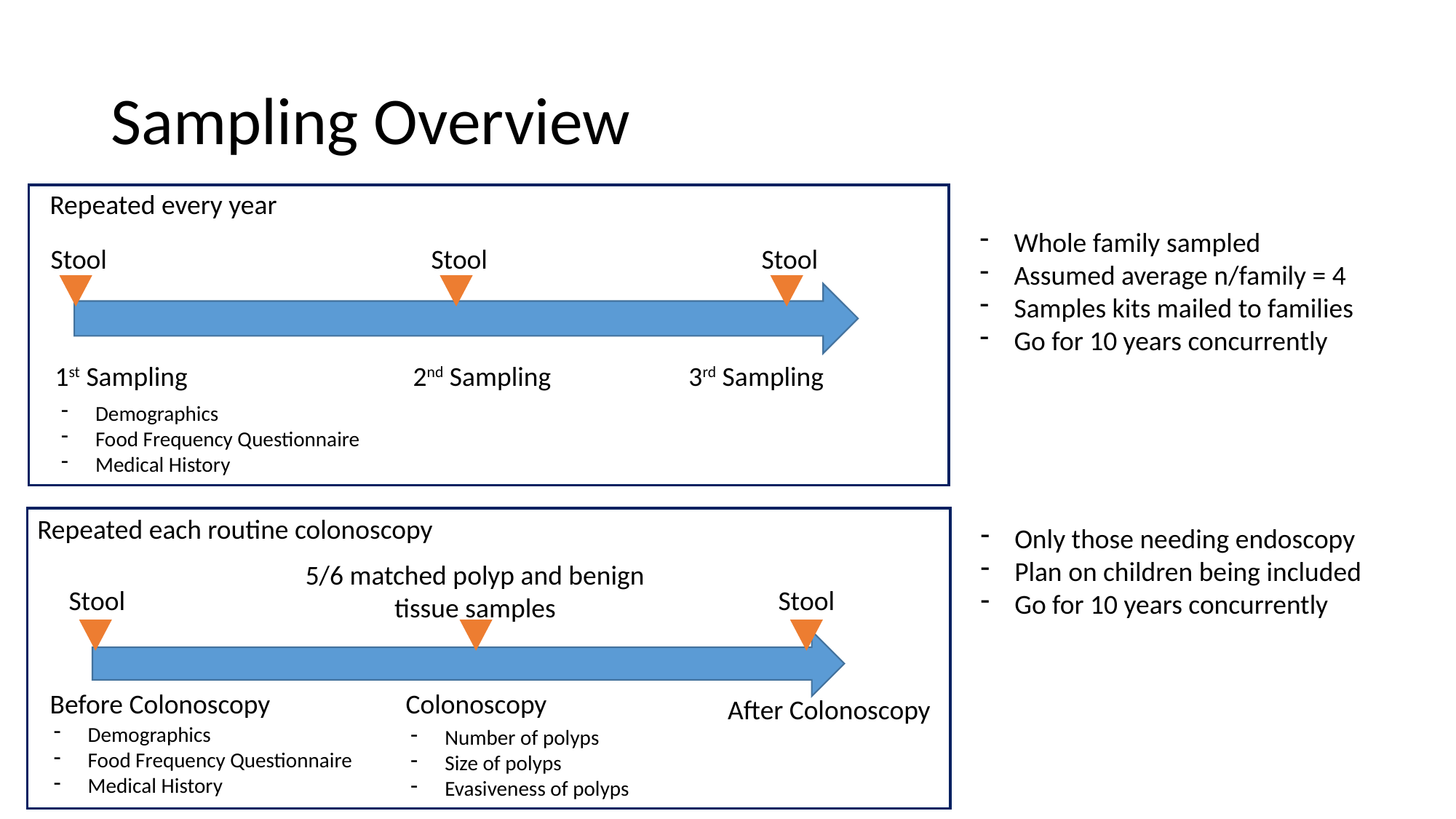

# Sampling Overview
Repeated every year

Whole family sampled
Assumed average n/family = 4
Samples kits mailed to families
Go for 10 years concurrently

Stool
Stool
Stool

1st Sampling
2nd Sampling
3rd Sampling
Demographics
Food Frequency Questionnaire
Medical History

Repeated each routine colonoscopy

Only those needing endoscopy
Plan on children being included
Go for 10 years concurrently

5/6 matched polyp and benign
tissue samples
Stool
Stool

Before Colonoscopy
Colonoscopy
After Colonoscopy
Demographics
Food Frequency Questionnaire
Medical History
Number of polyps
Size of polyps
Evasiveness of polyps